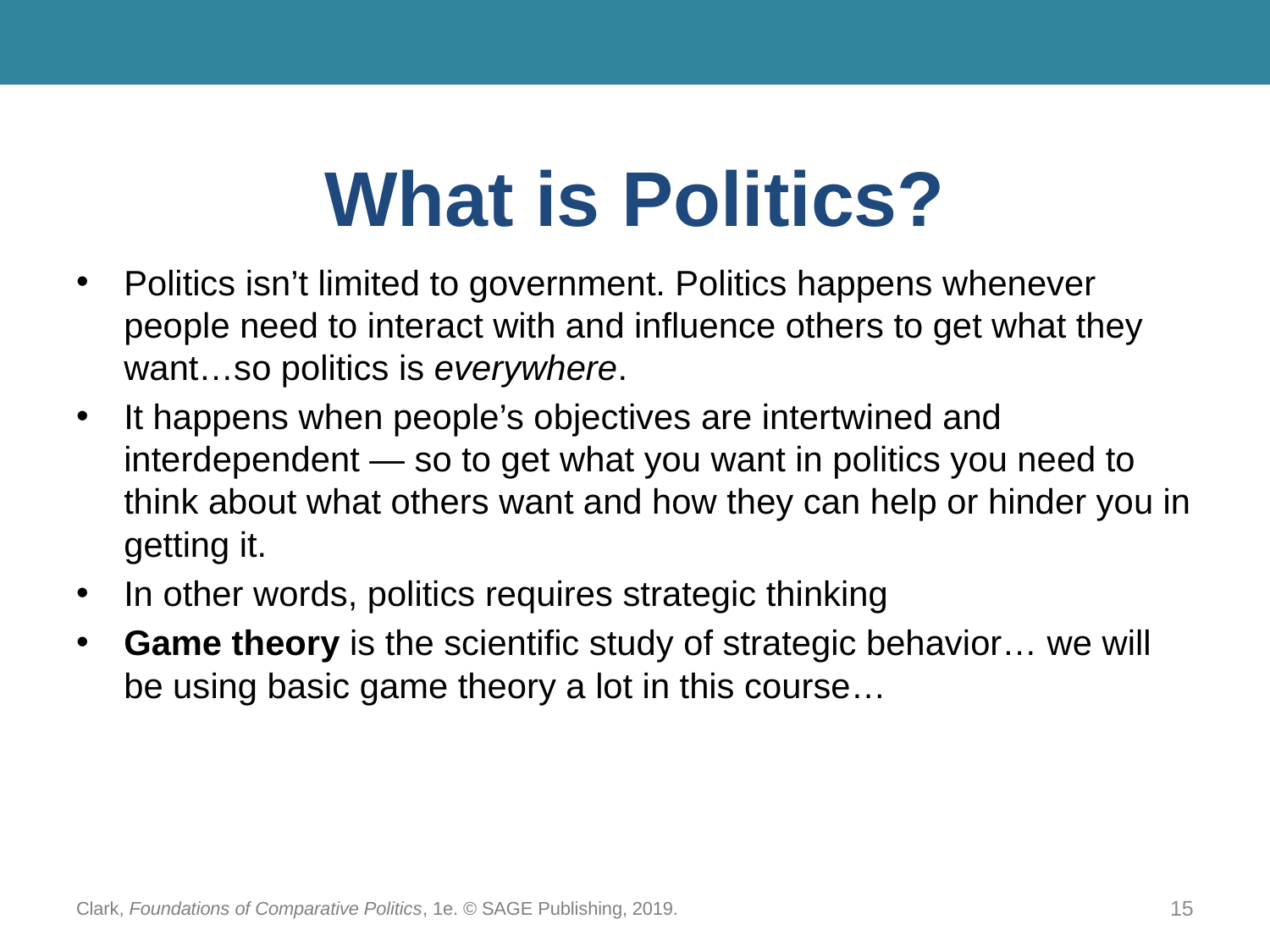

# What is Politics?
Politics isn’t limited to government. Politics happens whenever people need to interact with and influence others to get what they want…so politics is everywhere.
It happens when people’s objectives are intertwined and interdependent — so to get what you want in politics you need to think about what others want and how they can help or hinder you in getting it.
In other words, politics requires strategic thinking
Game theory is the scientific study of strategic behavior… we will be using basic game theory a lot in this course…

Clark, Foundations of Comparative Politics, 1e. © SAGE Publishing, 2019.
15